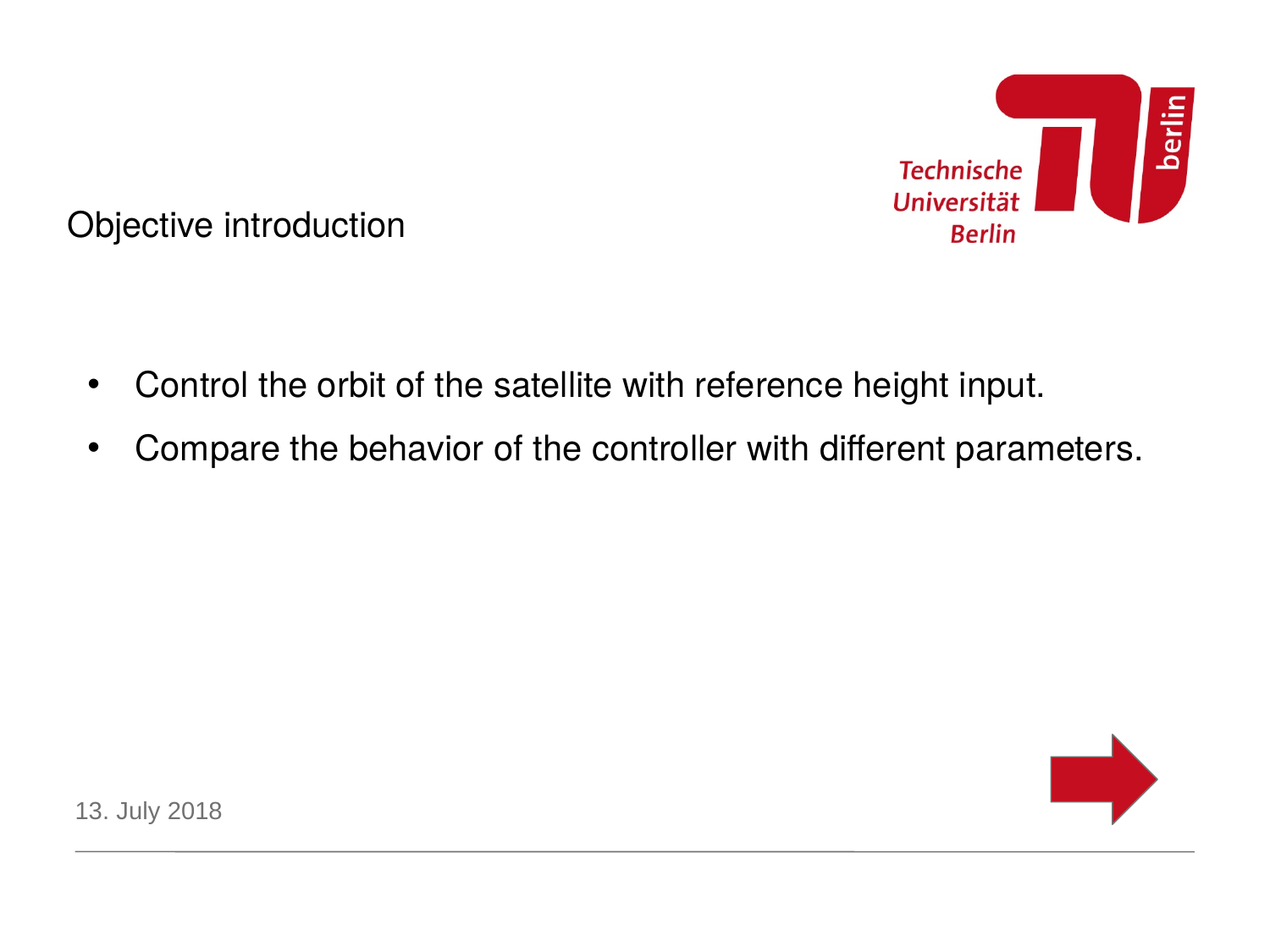

Objective introduction
Control the orbit of the satellite with reference height input.
Compare the behavior of the controller with different parameters.

13. July 2018